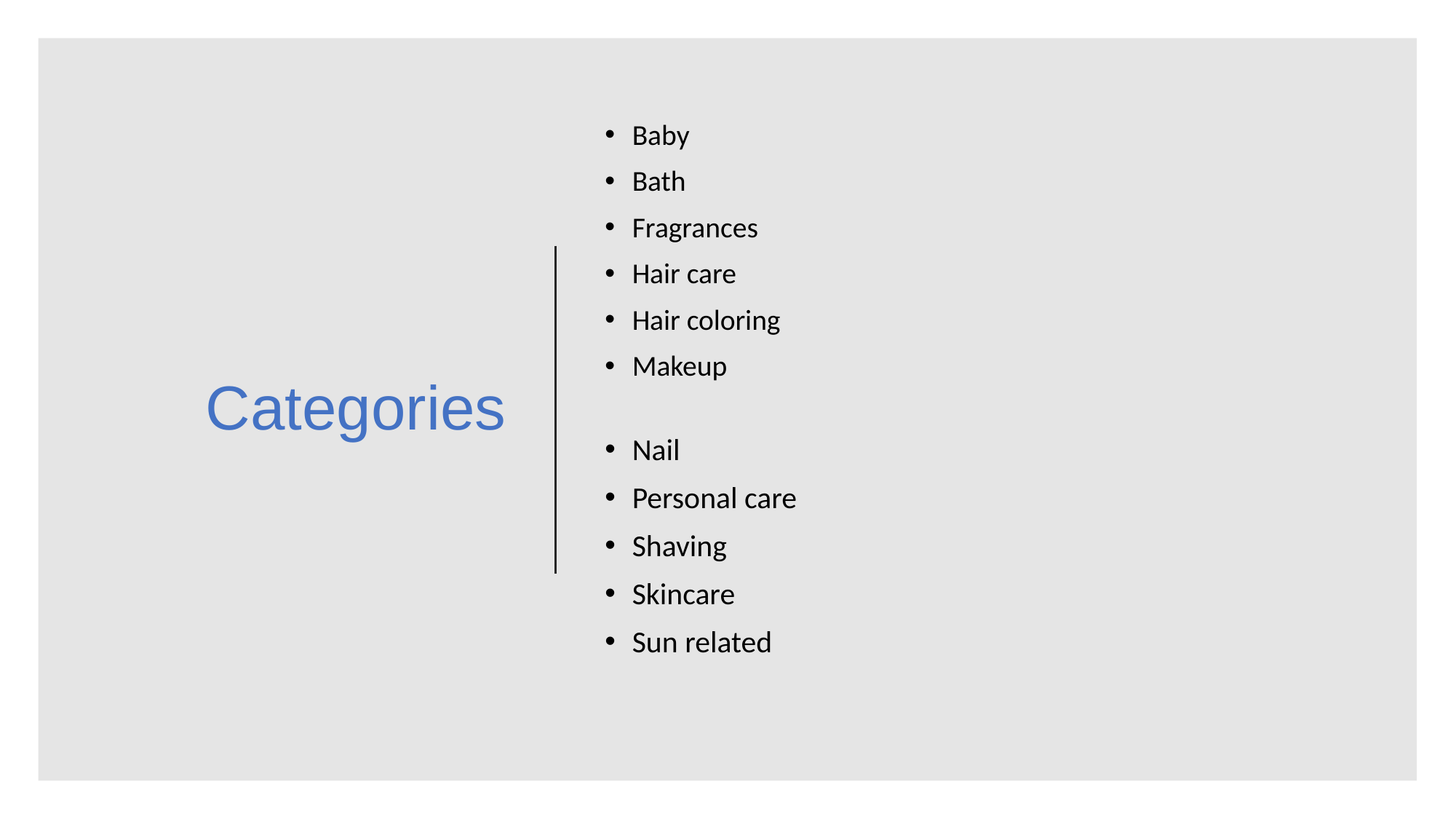

# Categories
Baby
Bath
Fragrances
Hair care
Hair coloring
Makeup

Nail
Personal care
Shaving
Skincare
Sun related